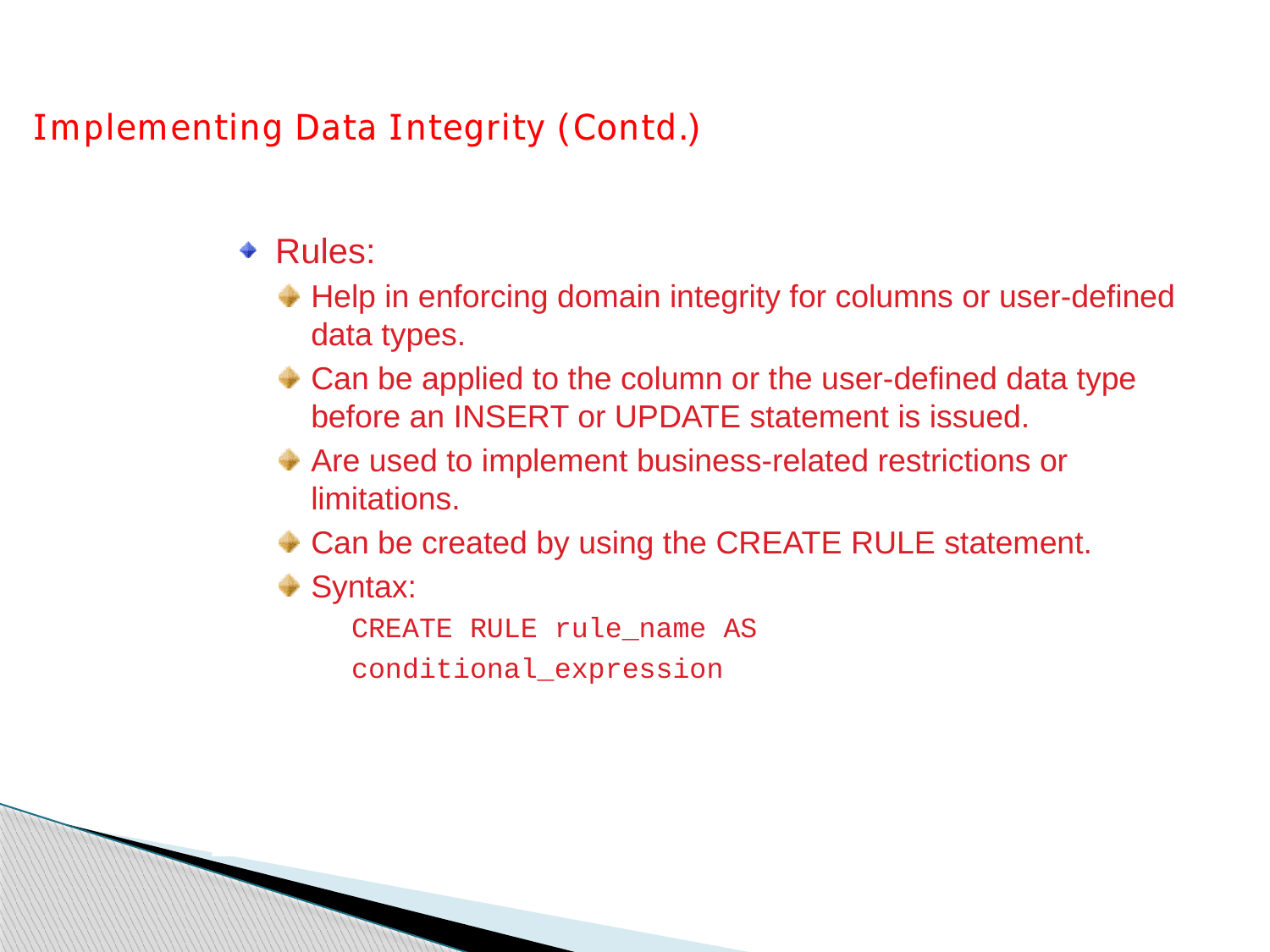

Implementing Data Integrity (Contd.)
Rules:
Help in enforcing domain integrity for columns or user-defined data types.
Can be applied to the column or the user-defined data type before an INSERT or UPDATE statement is issued.
Are used to implement business-related restrictions or limitations.
Can be created by using the CREATE RULE statement.
Syntax:
CREATE RULE rule_name AS
conditional_expression